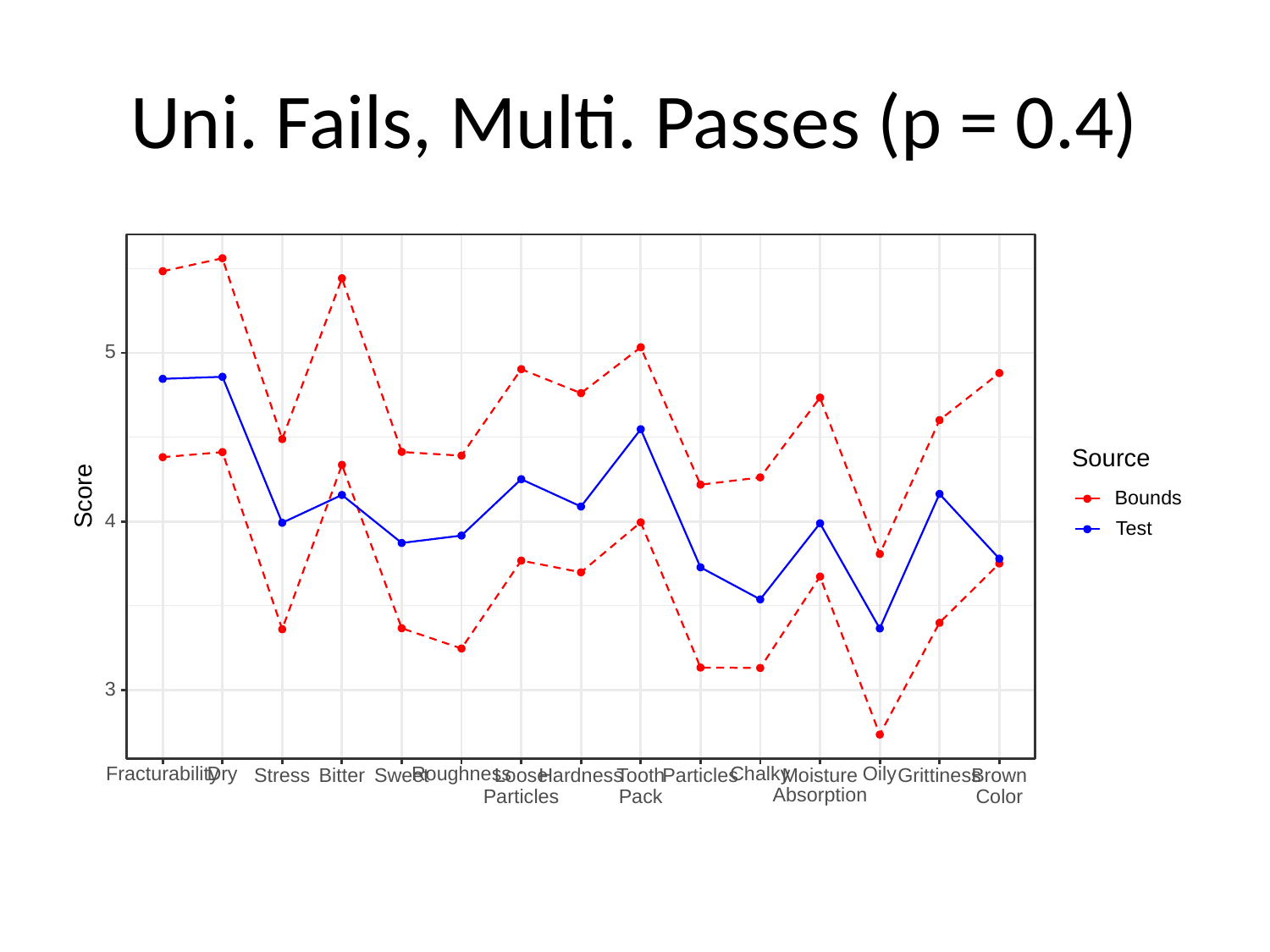

# Uni. Fails, Multi. Passes (p = 0.4)

5

Source

Score

Bounds

4

Test

3

Oily
Chalky
Fracturability
Dry
Roughness
Stress
Sweet
Grittiness
Bitter
Loose
Hardness
Tooth
Particles
Moisture
Brown
Absorption
Color
Particles
Pack